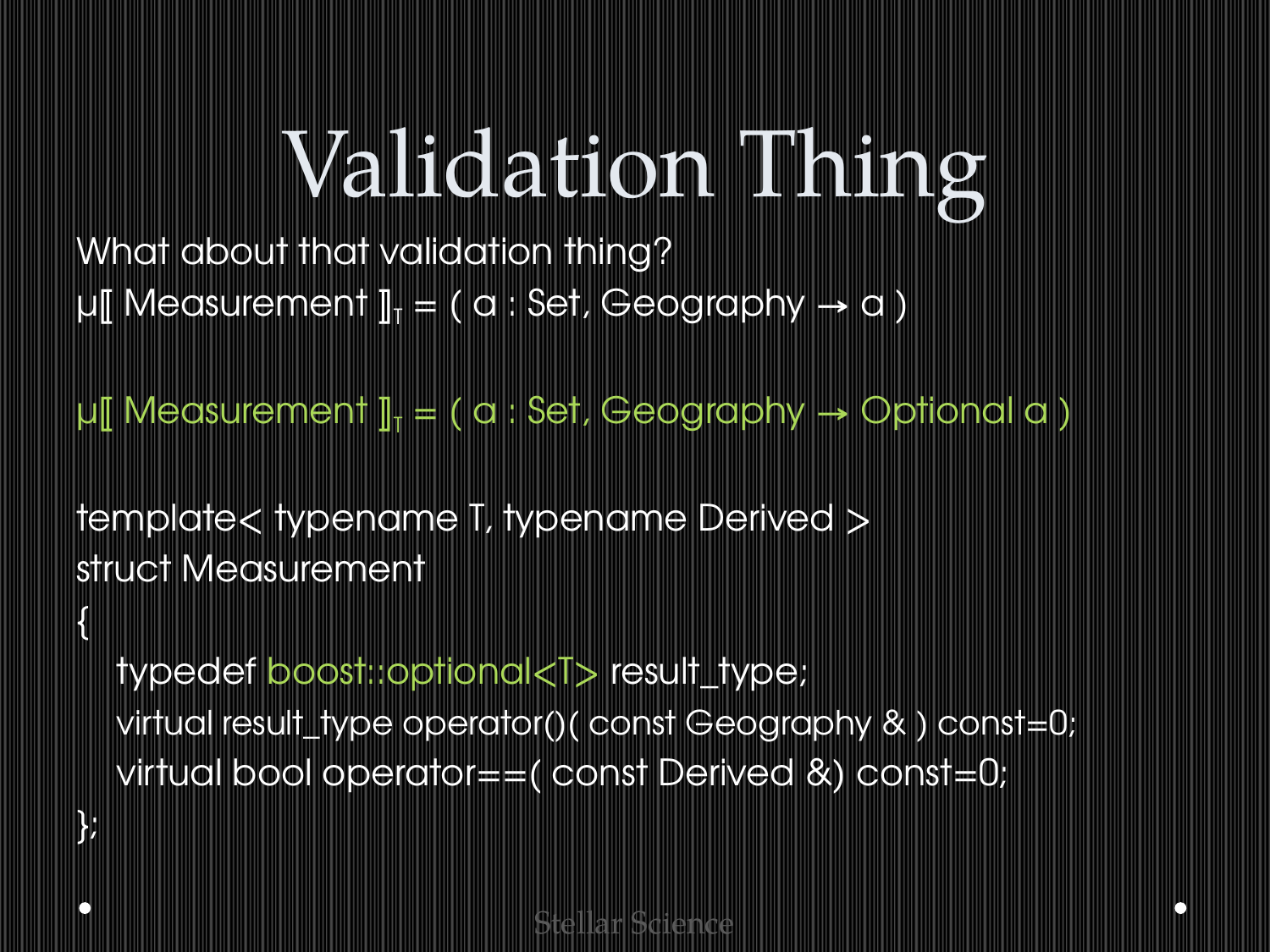

# Validation Thing
What about that validation thing?
μ⟦ Measurement ⟧T = ( a : Set, Geography → a )

μ⟦ Measurement ⟧T = ( a : Set, Geography → Optional a )

template< typename T, typename Derived >
struct Measurement
{
    typedef boost::optional<T> result_type;
    virtual result_type operator()( const Geography & ) const=0;
    virtual bool operator==( const Derived &) const=0;
};

Stellar Science